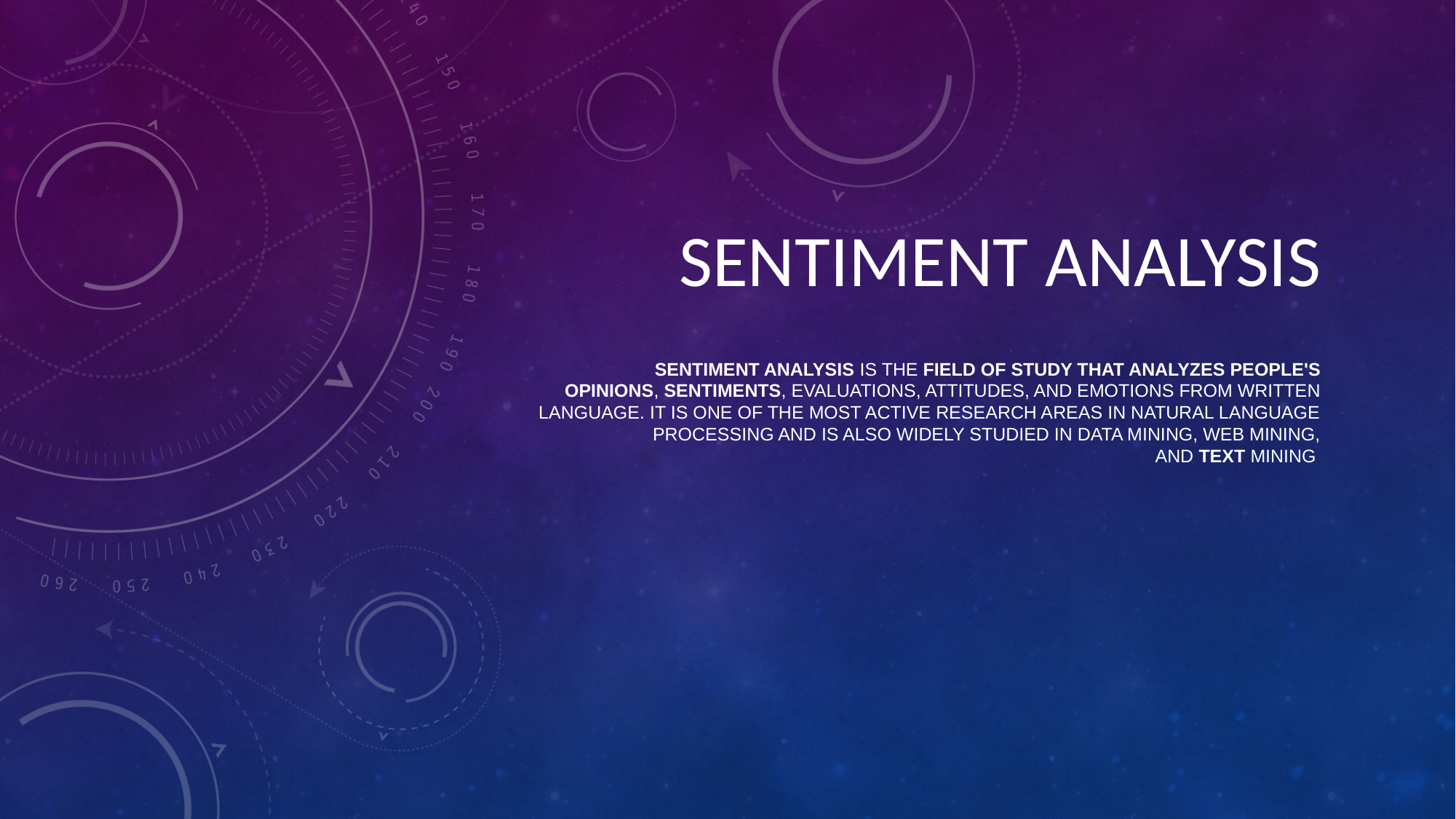

# Sentiment analysis
Sentiment analysis is the field of study that analyzes people's opinions, sentiments, evaluations, attitudes, and emotions from written language. It is one of the most active research areas in natural language processing and is also widely studied in data mining, Web mining, and text mining.